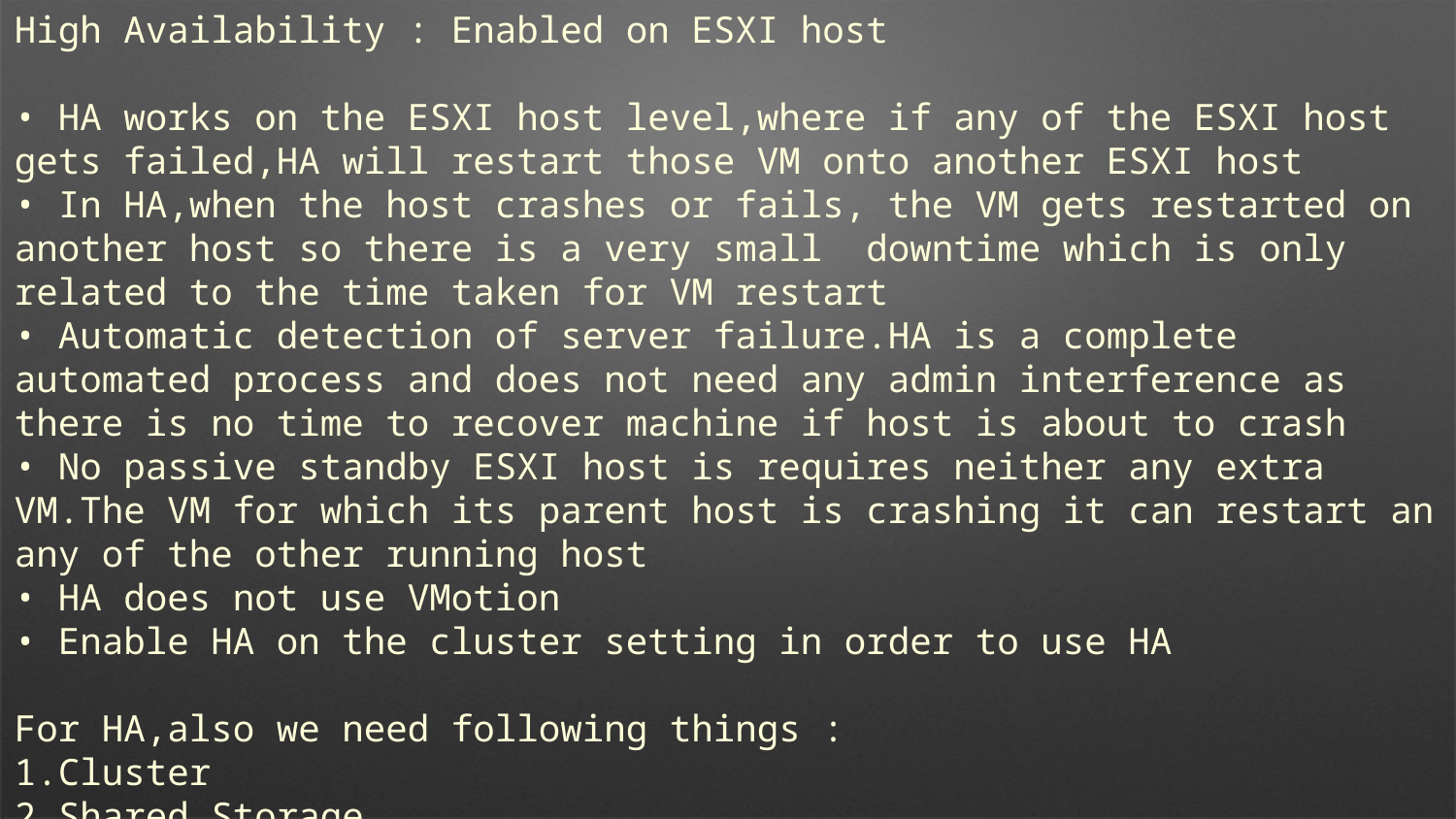

High Availability : Enabled on ESXI host

• HA works on the ESXI host level,where if any of the ESXI host gets failed,HA will restart those VM onto another ESXI host
• In HA,when the host crashes or fails, the VM gets restarted on another host so there is a very small  downtime which is only related to the time taken for VM restart
• Automatic detection of server failure.HA is a complete automated process and does not need any admin interference as there is no time to recover machine if host is about to crash
• No passive standby ESXI host is requires neither any extra VM.The VM for which its parent host is crashing it can restart an any of the other running host
• HA does not use VMotion
• Enable HA on the cluster setting in order to use HA

For HA,also we need following things :
1.Cluster
2.Shared Storage
3.Vcenter server configured for the Environment